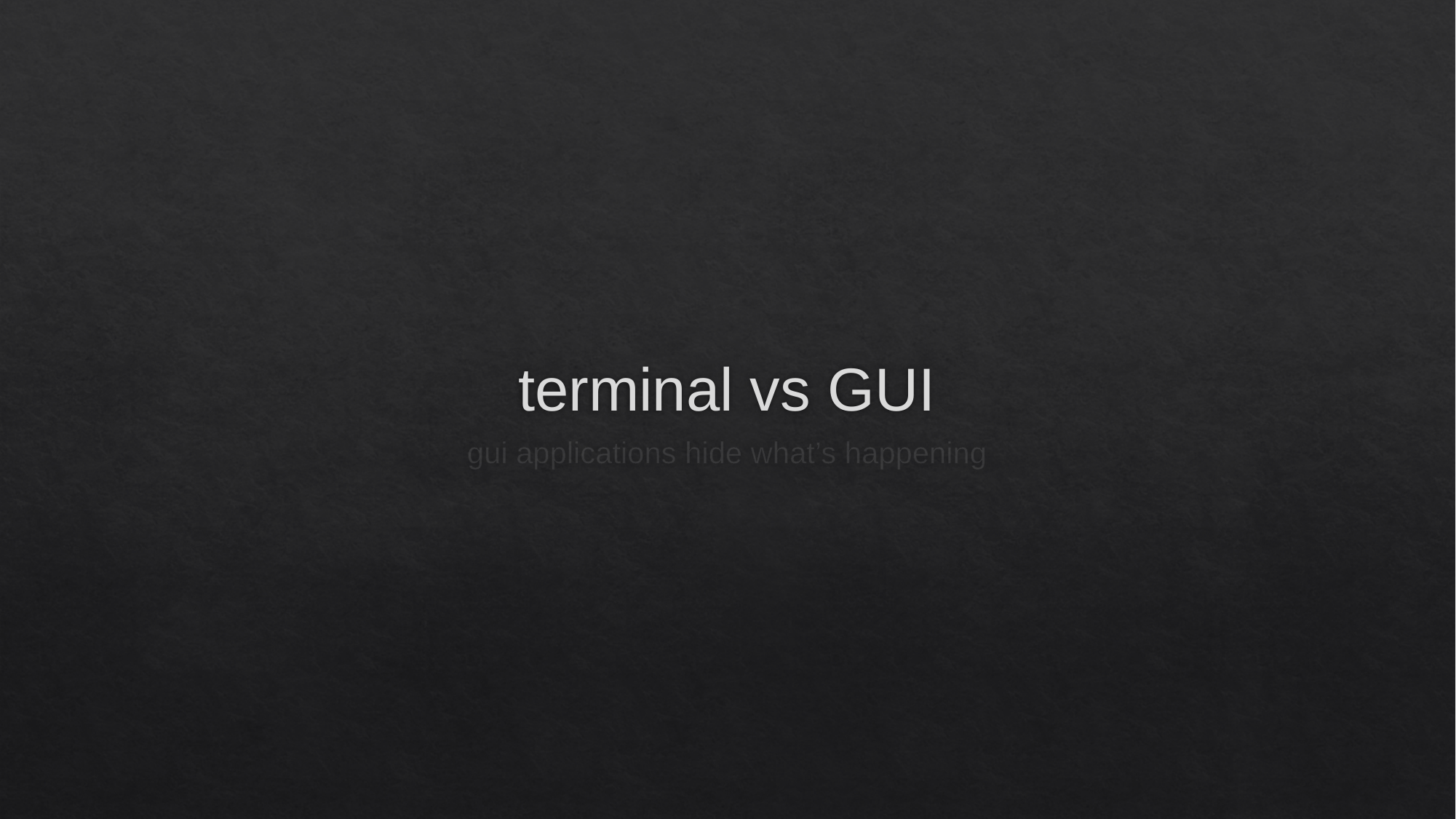

# terminal vs GUI
gui applications hide what’s happening